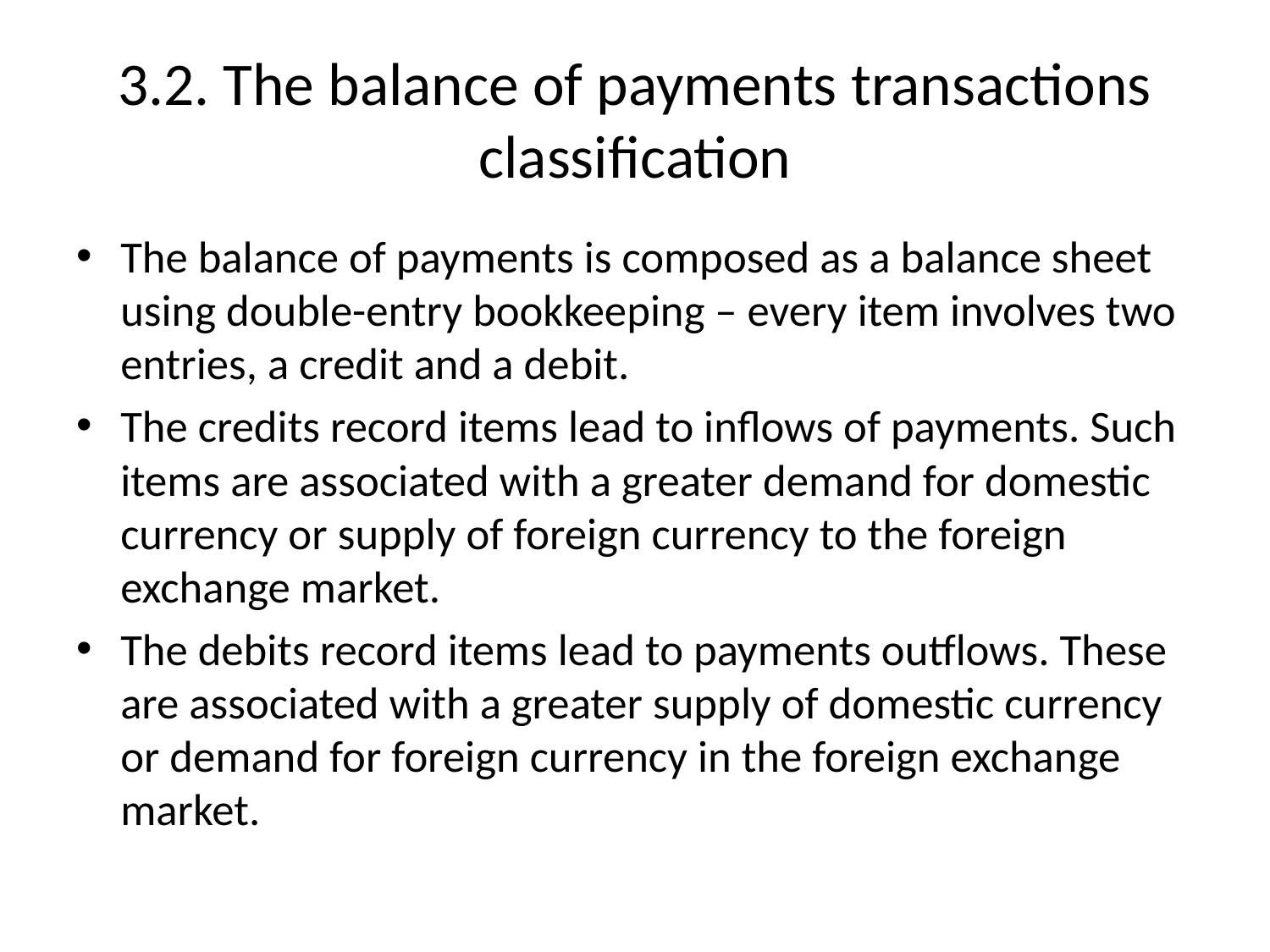

# 3.2. The balance of payments transactions classification
The balance of payments is composed as a balance sheet using double-entry bookkeeping – every item involves two entries, a credit and a debit.
The credits record items lead to inflows of payments. Such items are associated with a greater demand for domestic currency or supply of foreign currency to the foreign exchange market.
The debits record items lead to payments outflows. These are associated with a greater supply of domestic currency or demand for foreign currency in the foreign exchange market.